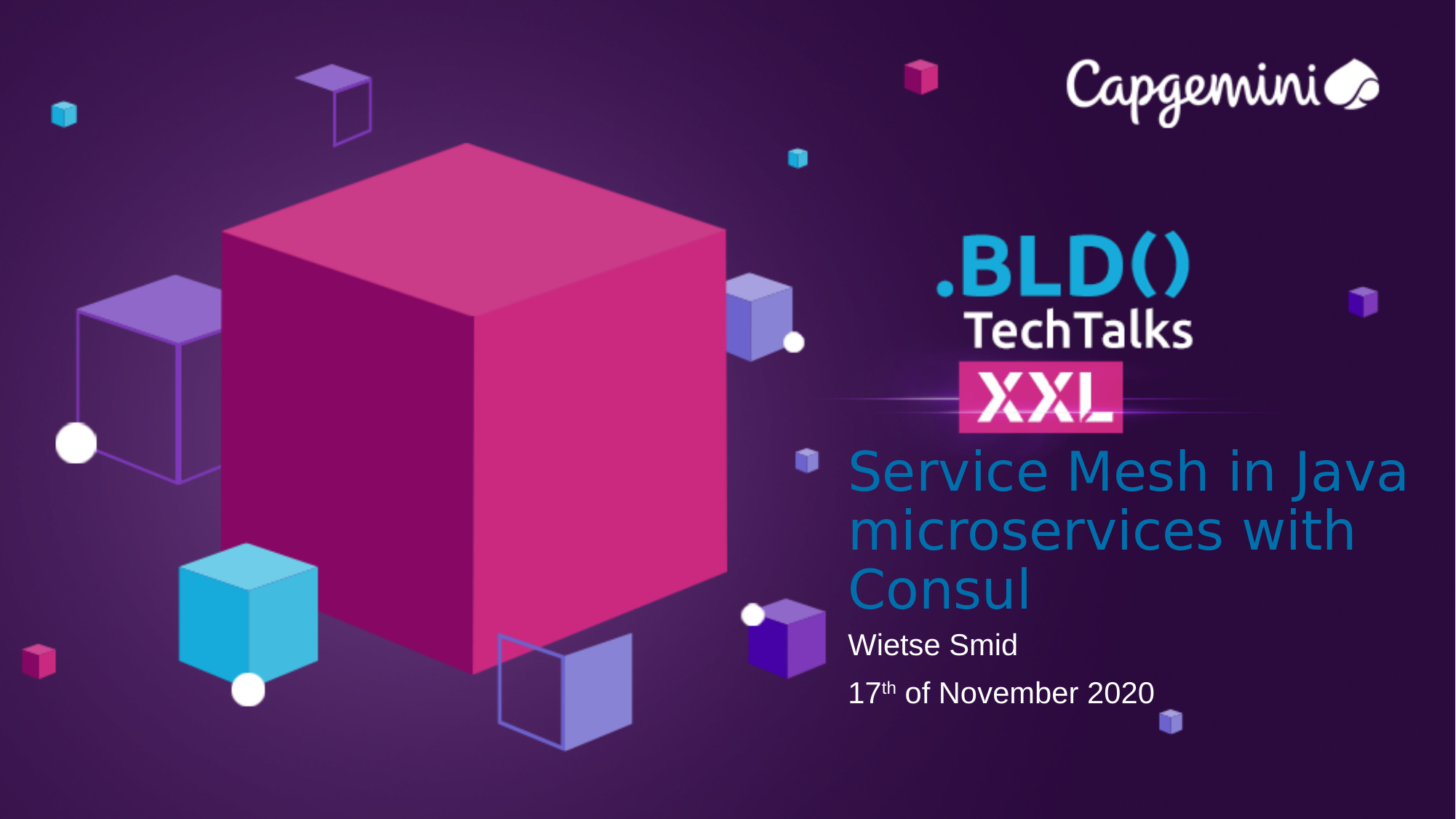

# Service Mesh in Java microservices with Consul

Wietse Smid
17th of November 2020